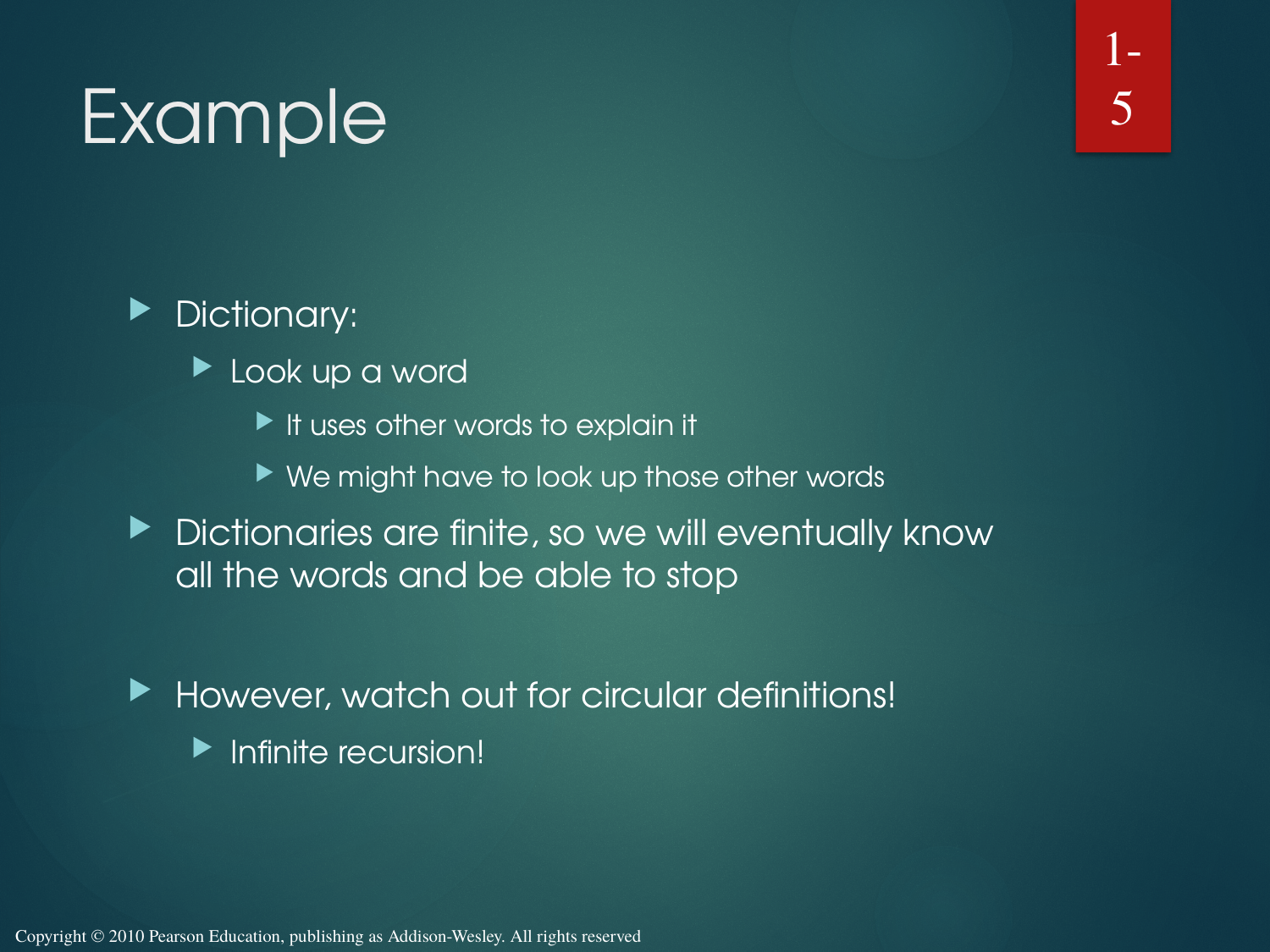

1-5
# Example
Dictionary:
Look up a word
It uses other words to explain it
We might have to look up those other words
Dictionaries are finite, so we will eventually know all the words and be able to stop

However, watch out for circular definitions!
Infinite recursion!